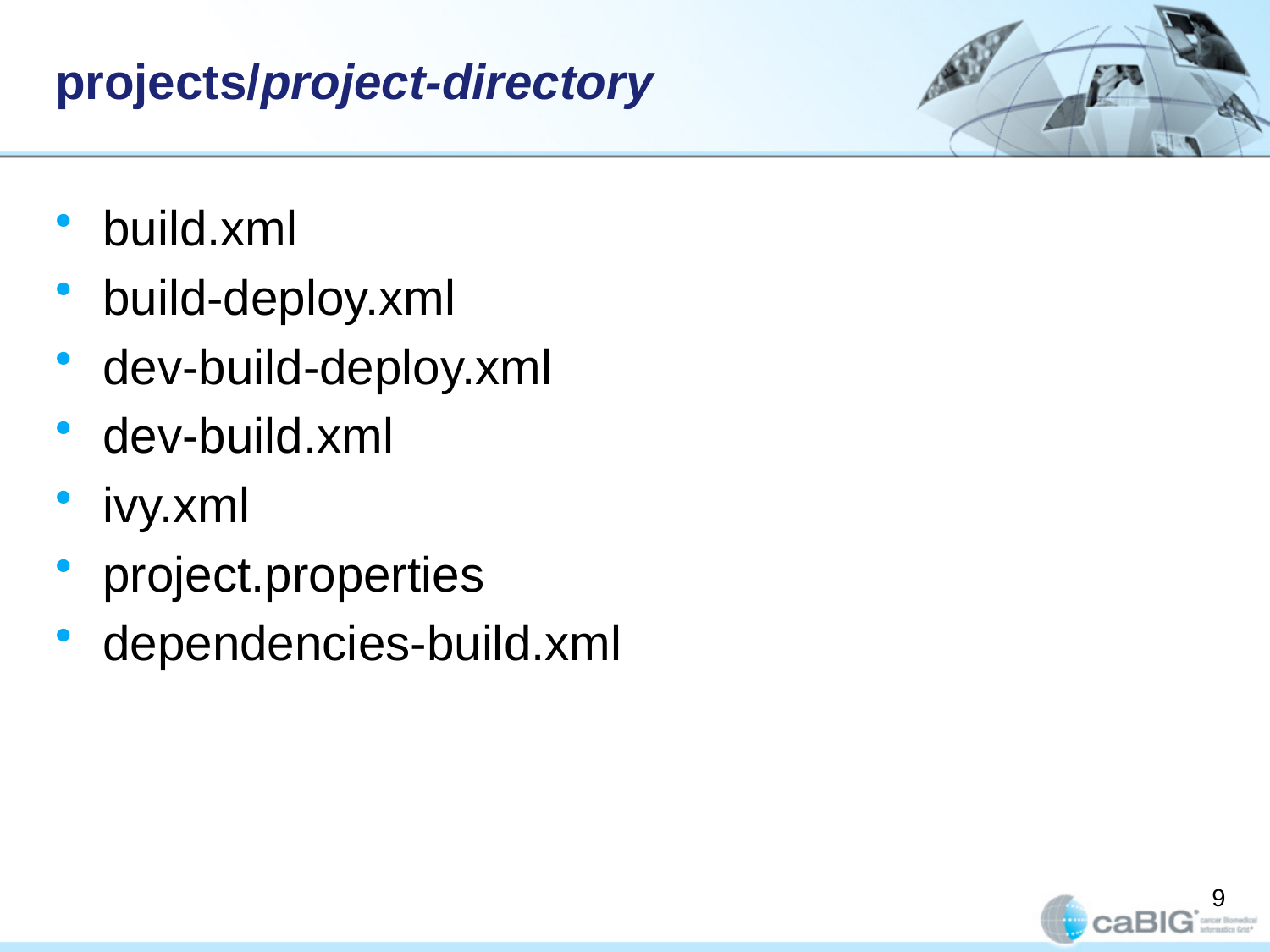

# projects/project-directory
build.xml
build-deploy.xml
dev-build-deploy.xml
dev-build.xml
ivy.xml
project.properties
dependencies-build.xml

9